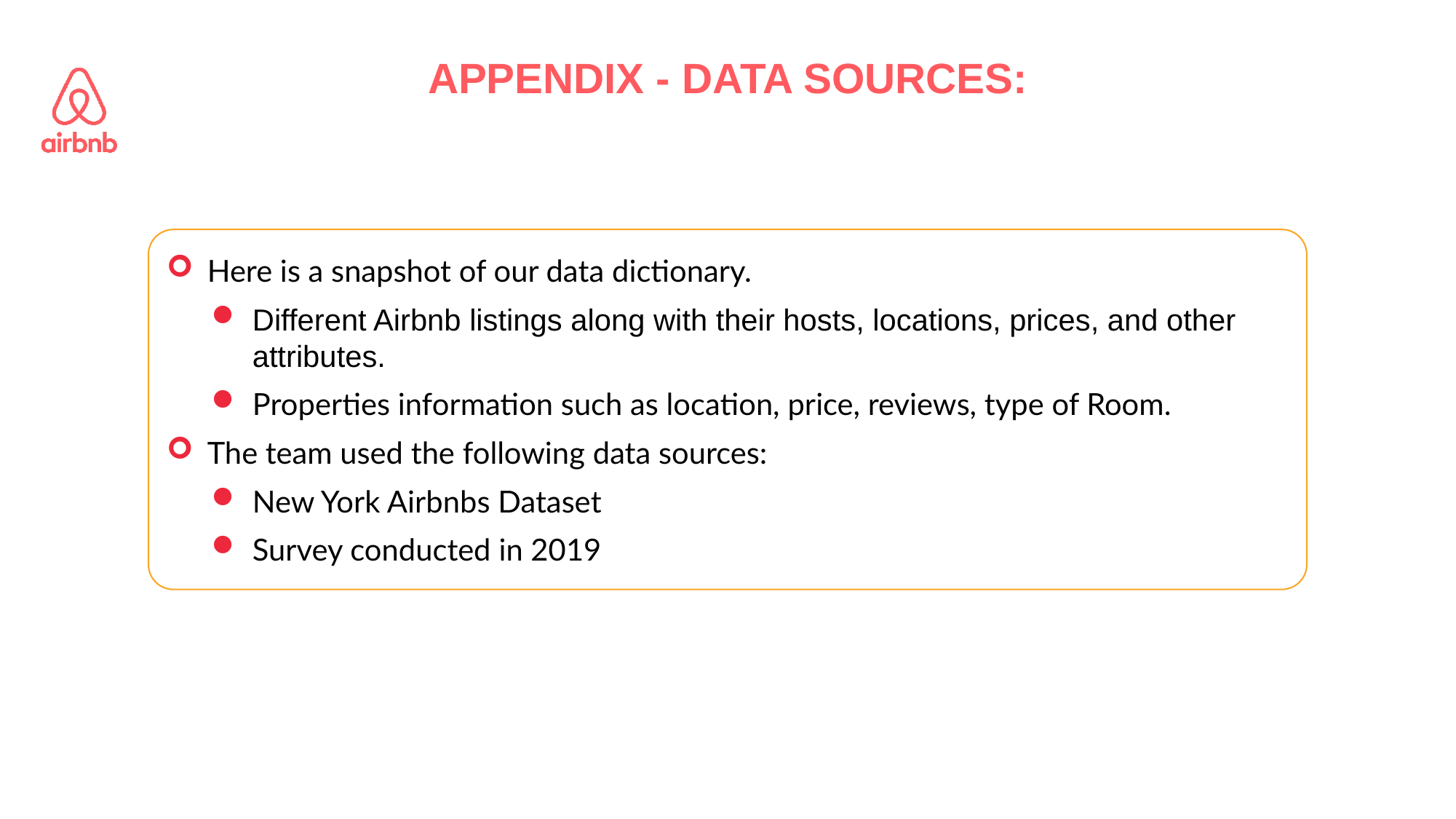

APPENDIX - DATA SOURCES:
Here is a snapshot of our data dictionary.
Different Airbnb listings along with their hosts, locations, prices, and other attributes.
Properties information such as location, price, reviews, type of Room.
The team used the following data sources:
New York Airbnbs Dataset
Survey conducted in 2019